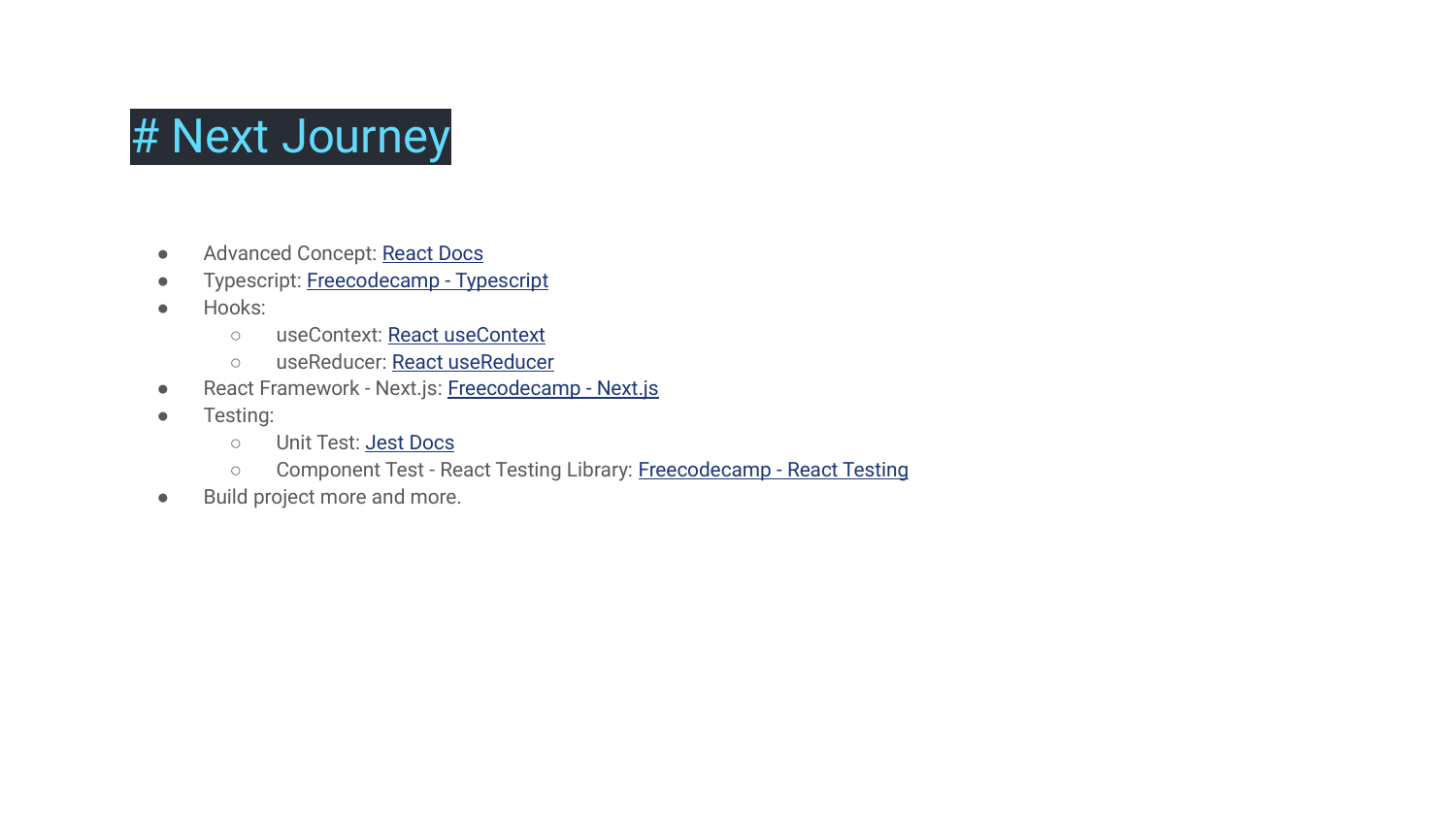

# Next Journey
Advanced Concept: React Docs
Typescript: Freecodecamp - Typescript
Hooks:
useContext: React useContext
useReducer: React useReducer
React Framework - Next.js: Freecodecamp - Next.js
Testing:
Unit Test: Jest Docs
Component Test - React Testing Library: Freecodecamp - React Testing
Build project more and more.